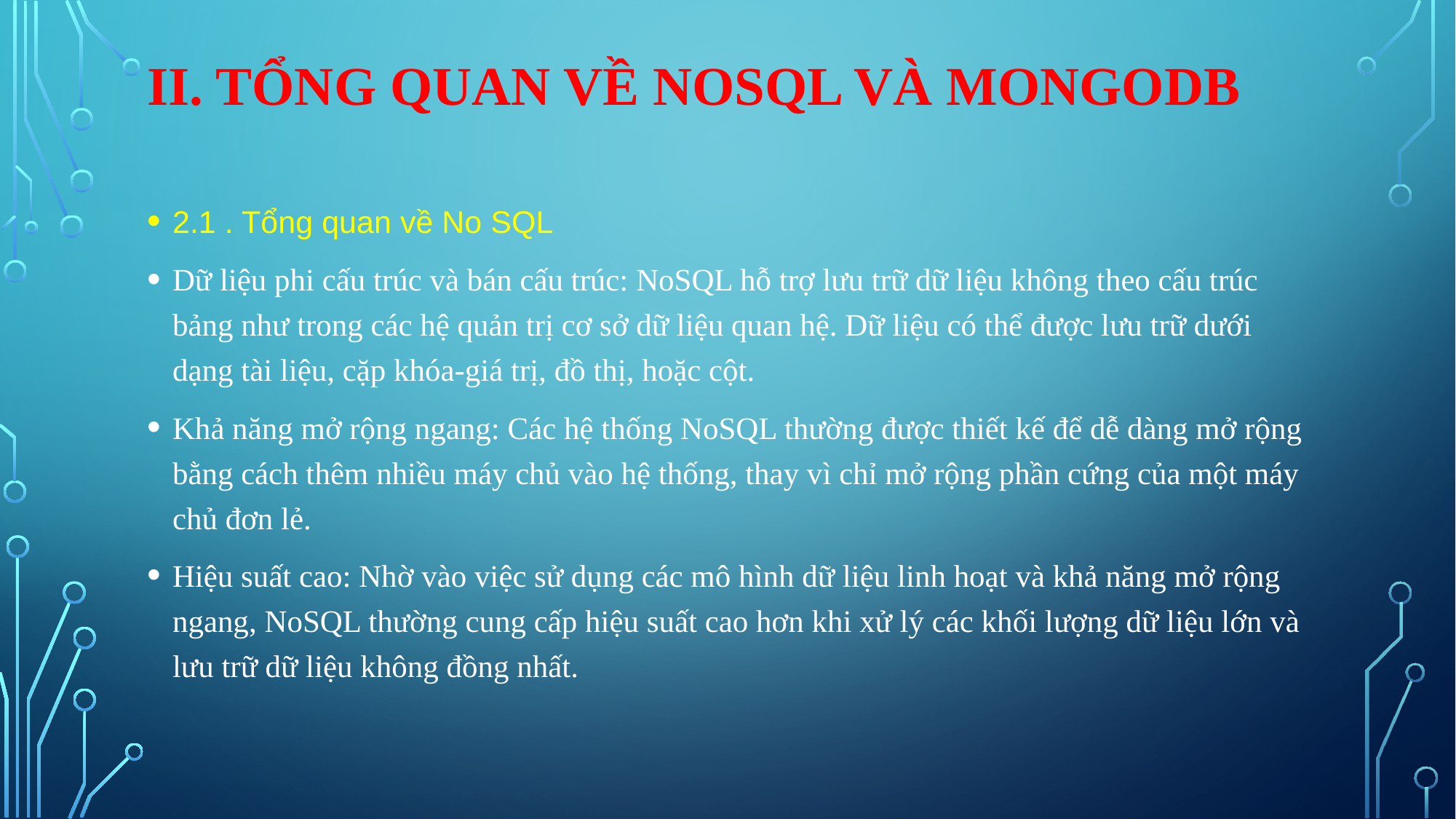

# II. Tổng quan về NoSQL và MongoDB
2.1 . Tổng quan về No SQL
Dữ liệu phi cấu trúc và bán cấu trúc: NoSQL hỗ trợ lưu trữ dữ liệu không theo cấu trúc bảng như trong các hệ quản trị cơ sở dữ liệu quan hệ. Dữ liệu có thể được lưu trữ dưới dạng tài liệu, cặp khóa-giá trị, đồ thị, hoặc cột.
Khả năng mở rộng ngang: Các hệ thống NoSQL thường được thiết kế để dễ dàng mở rộng bằng cách thêm nhiều máy chủ vào hệ thống, thay vì chỉ mở rộng phần cứng của một máy chủ đơn lẻ.
Hiệu suất cao: Nhờ vào việc sử dụng các mô hình dữ liệu linh hoạt và khả năng mở rộng ngang, NoSQL thường cung cấp hiệu suất cao hơn khi xử lý các khối lượng dữ liệu lớn và lưu trữ dữ liệu không đồng nhất.